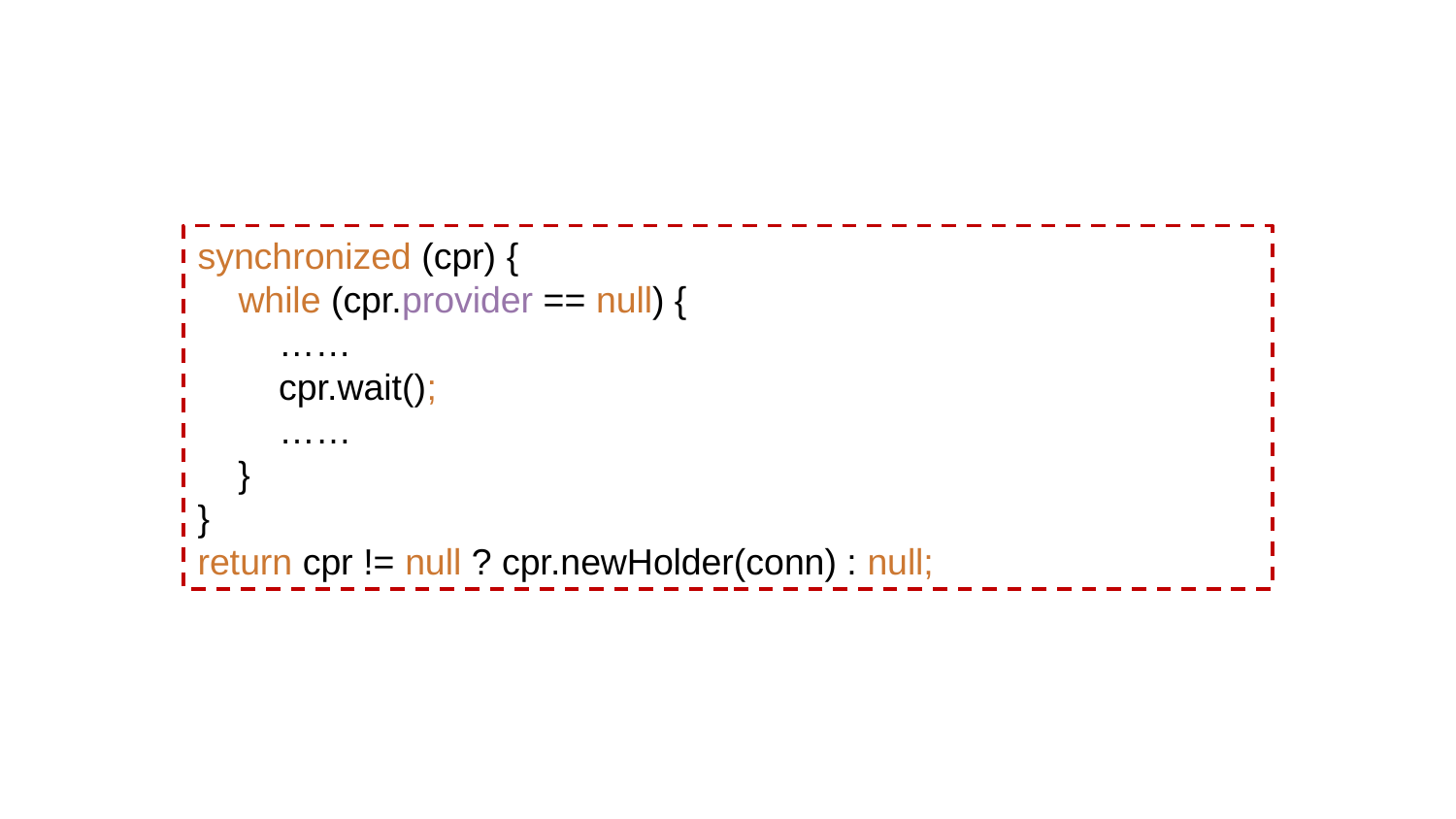

synchronized (cpr) {
    while (cpr.provider == null) {
        ……
        cpr.wait();
        ……
    }
}
return cpr != null ? cpr.newHolder(conn) : null;